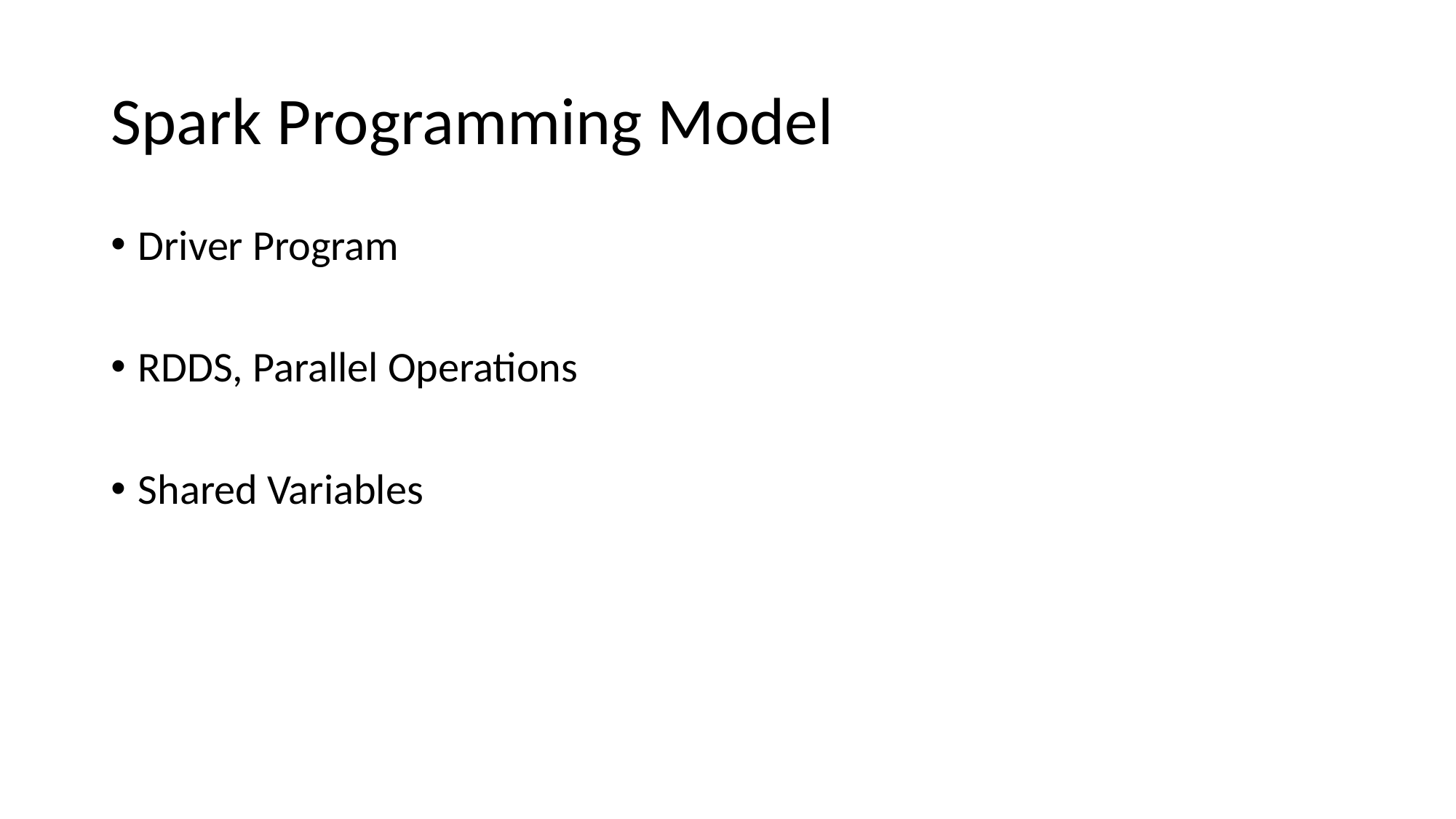

# Spark Programming Model
Driver Program

RDDS, Parallel Operations

Shared Variables